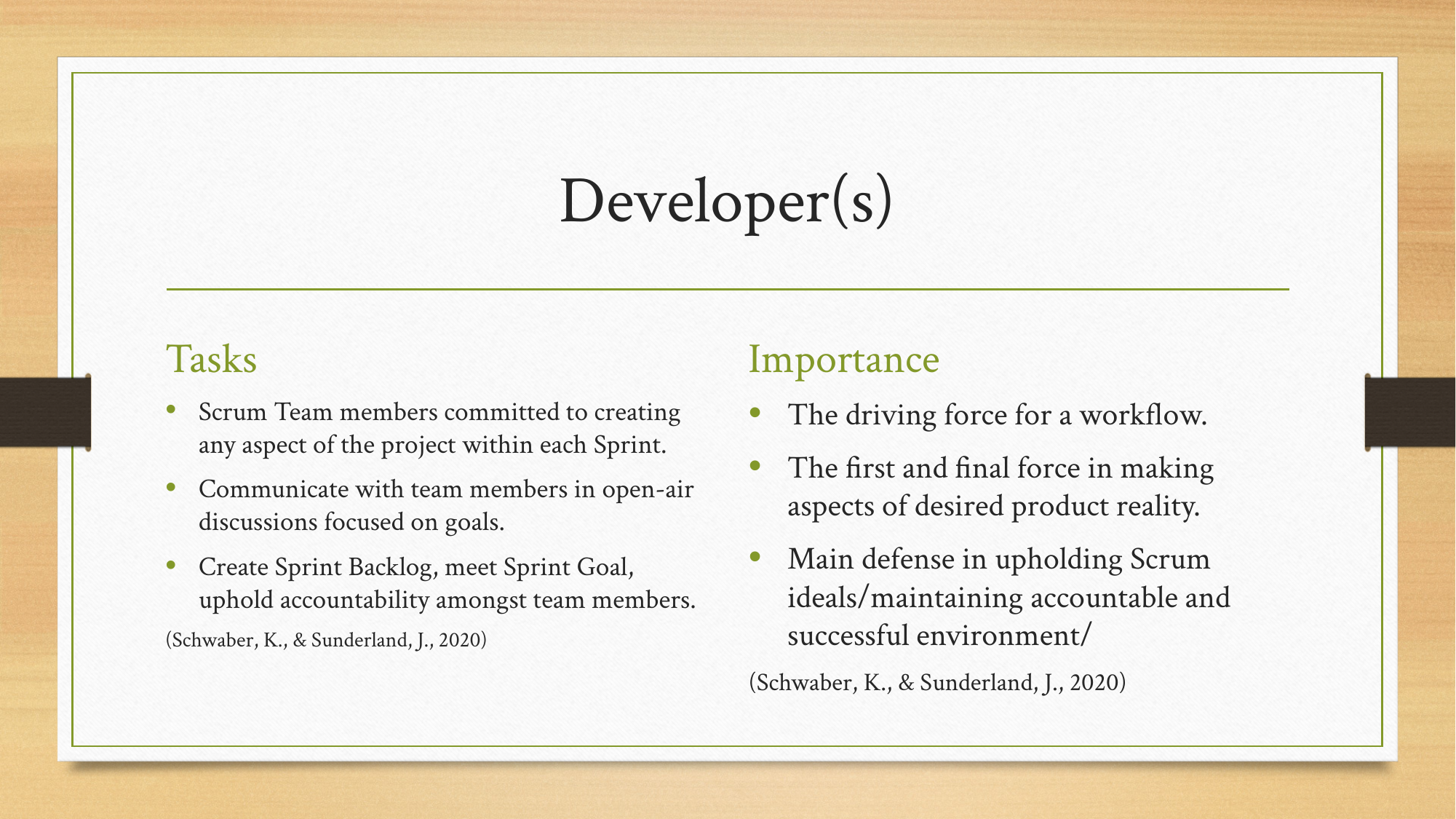

# Developer(s)
Tasks
Importance
Scrum Team members committed to creating any aspect of the project within each Sprint.
Communicate with team members in open-air discussions focused on goals.
Create Sprint Backlog, meet Sprint Goal, uphold accountability amongst team members.
(Schwaber, K., & Sunderland, J., 2020)
The driving force for a workflow.
The first and final force in making aspects of desired product reality.
Main defense in upholding Scrum ideals/maintaining accountable and successful environment/
(Schwaber, K., & Sunderland, J., 2020)